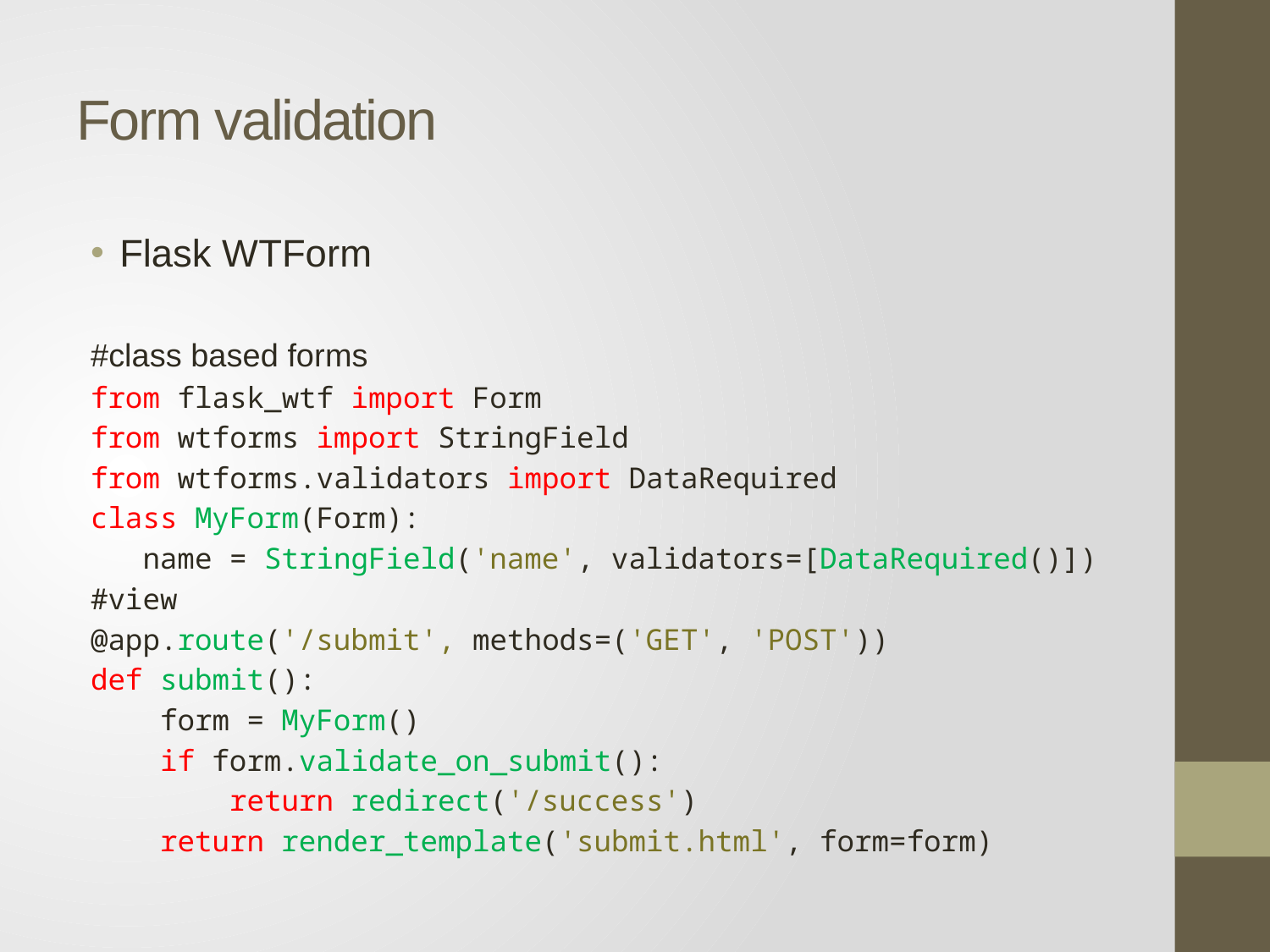

# Form validation
Flask WTForm

#class based forms
from flask_wtf import Form
from wtforms import StringField
from wtforms.validators import DataRequired
class MyForm(Form):
   name = StringField('name', validators=[DataRequired()])
#view
@app.route('/submit', methods=('GET', 'POST'))
def submit():
    form = MyForm()
    if form.validate_on_submit():
        return redirect('/success')
    return render_template('submit.html', form=form)